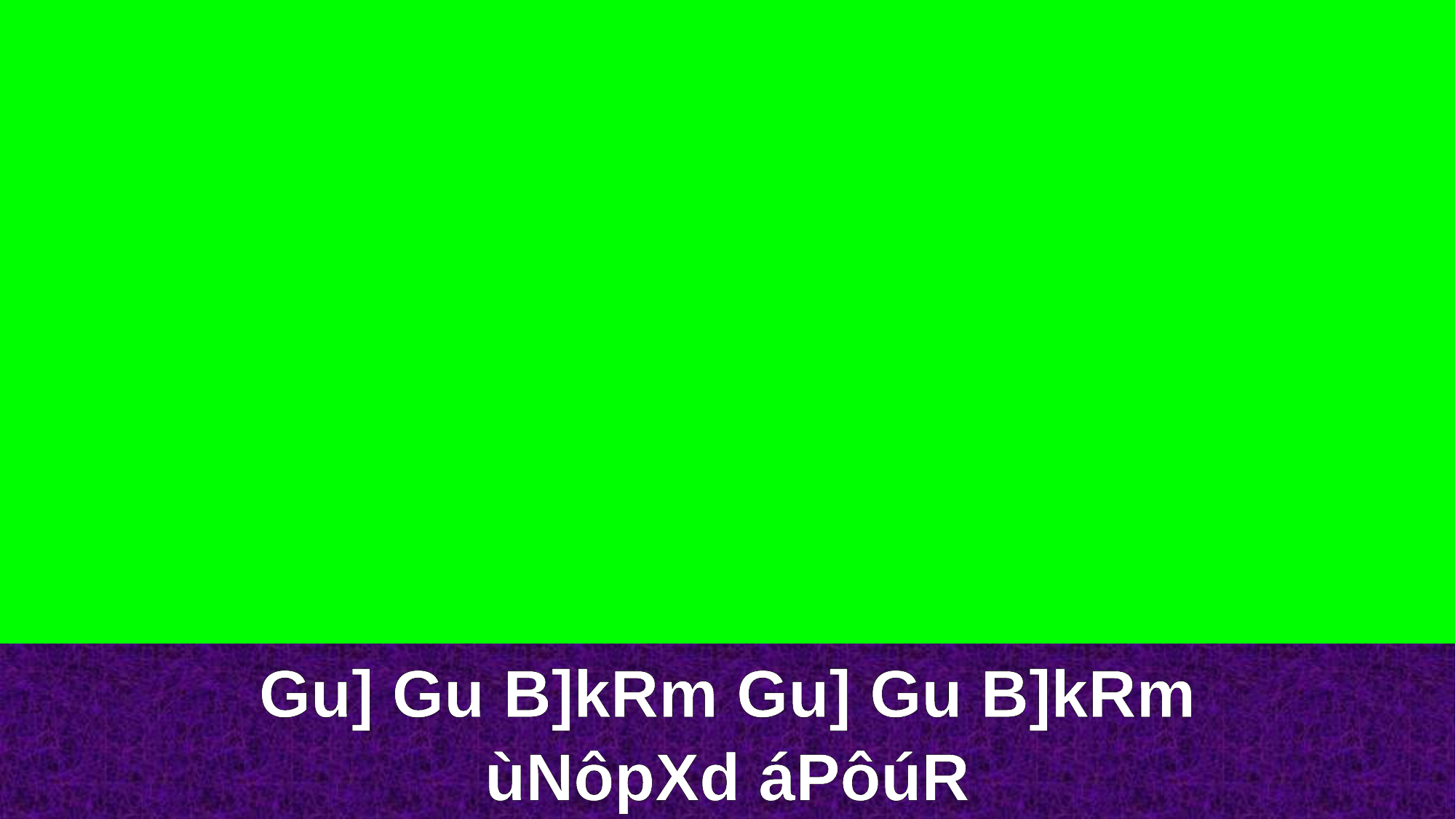

Gu] Gu B]kRm Gu] Gu B]kRm
ùNôpXd áPôúR